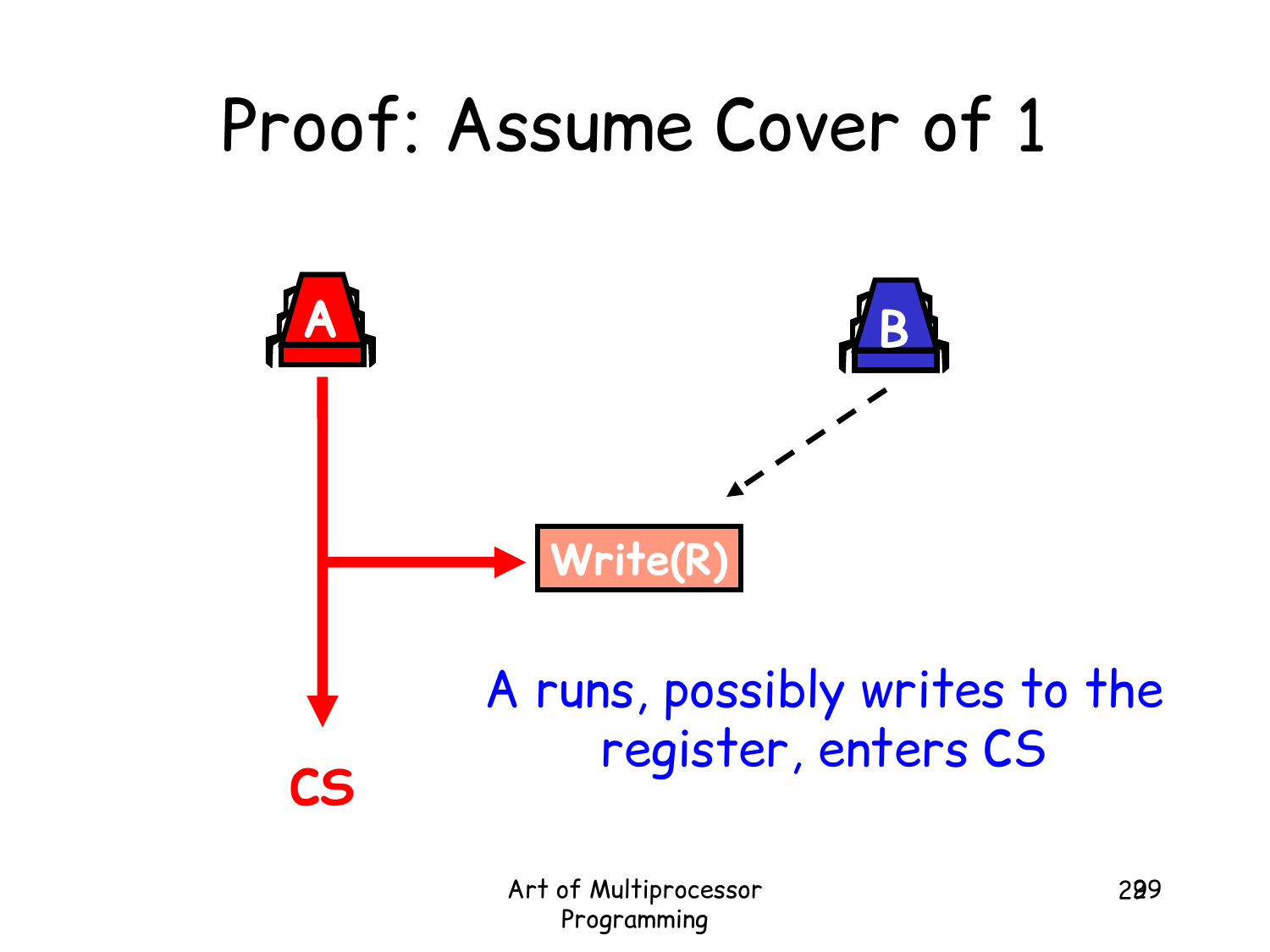

Proof: Assume Cover of 1

A

B

Write(R)‏

A runs, possibly writes to the register, enters CS
CS
Art of Multiprocessor Programming
29
29